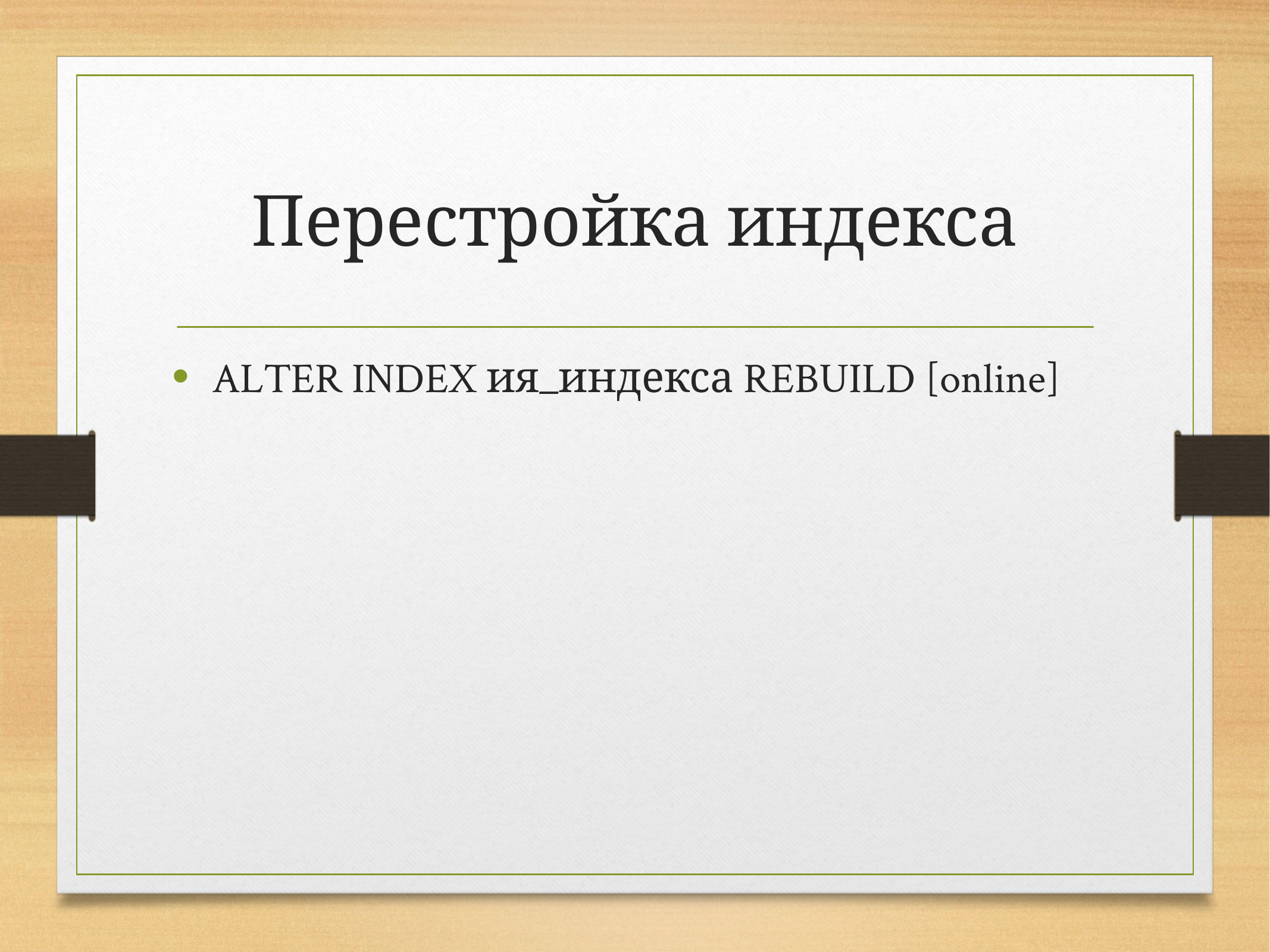

# Перестройка индекса
ALTER INDEX ия_индекса REBUILD [online]